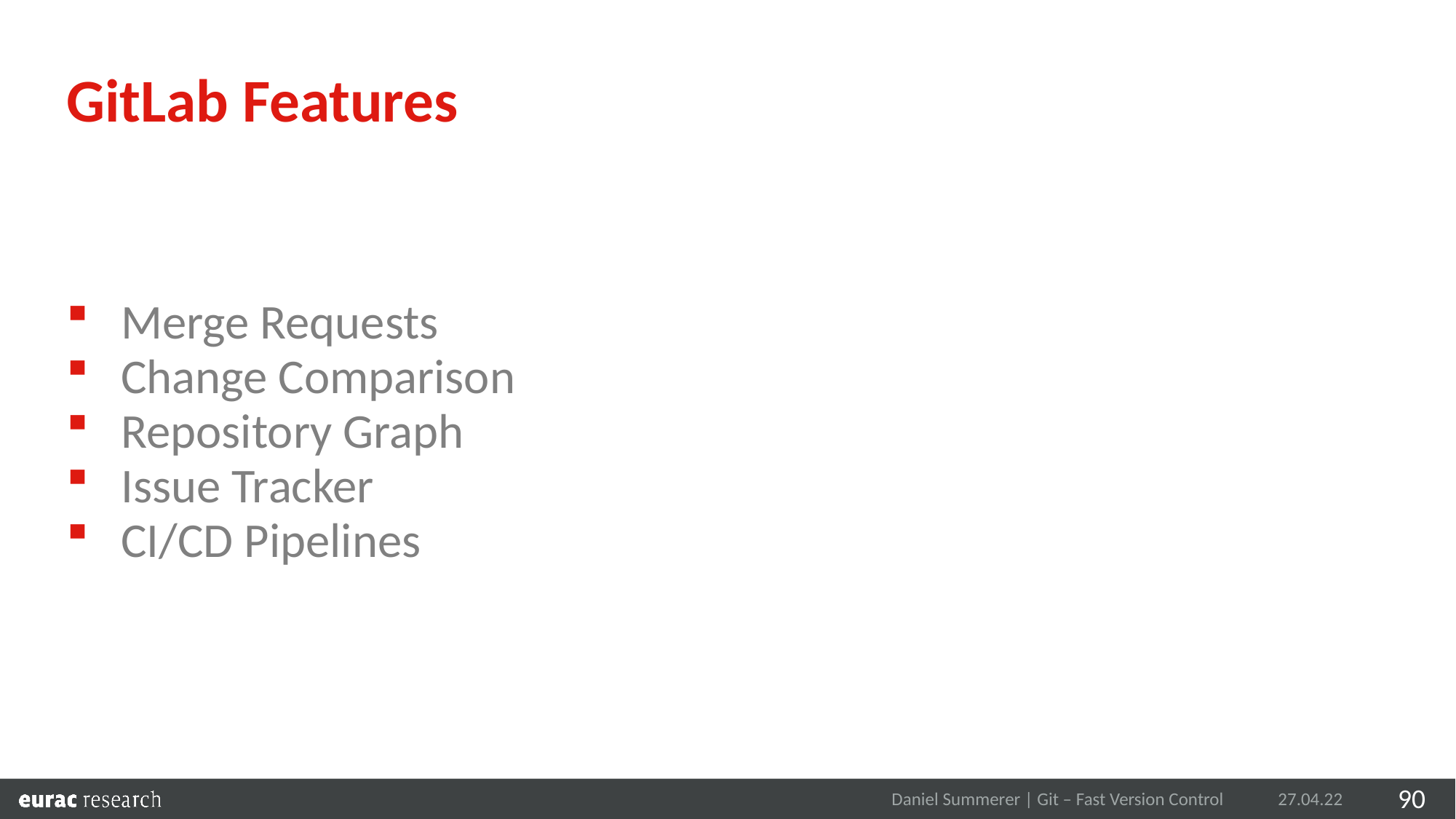

GitLab Features
Merge Requests
Change Comparison
Repository Graph
Issue Tracker
CI/CD Pipelines